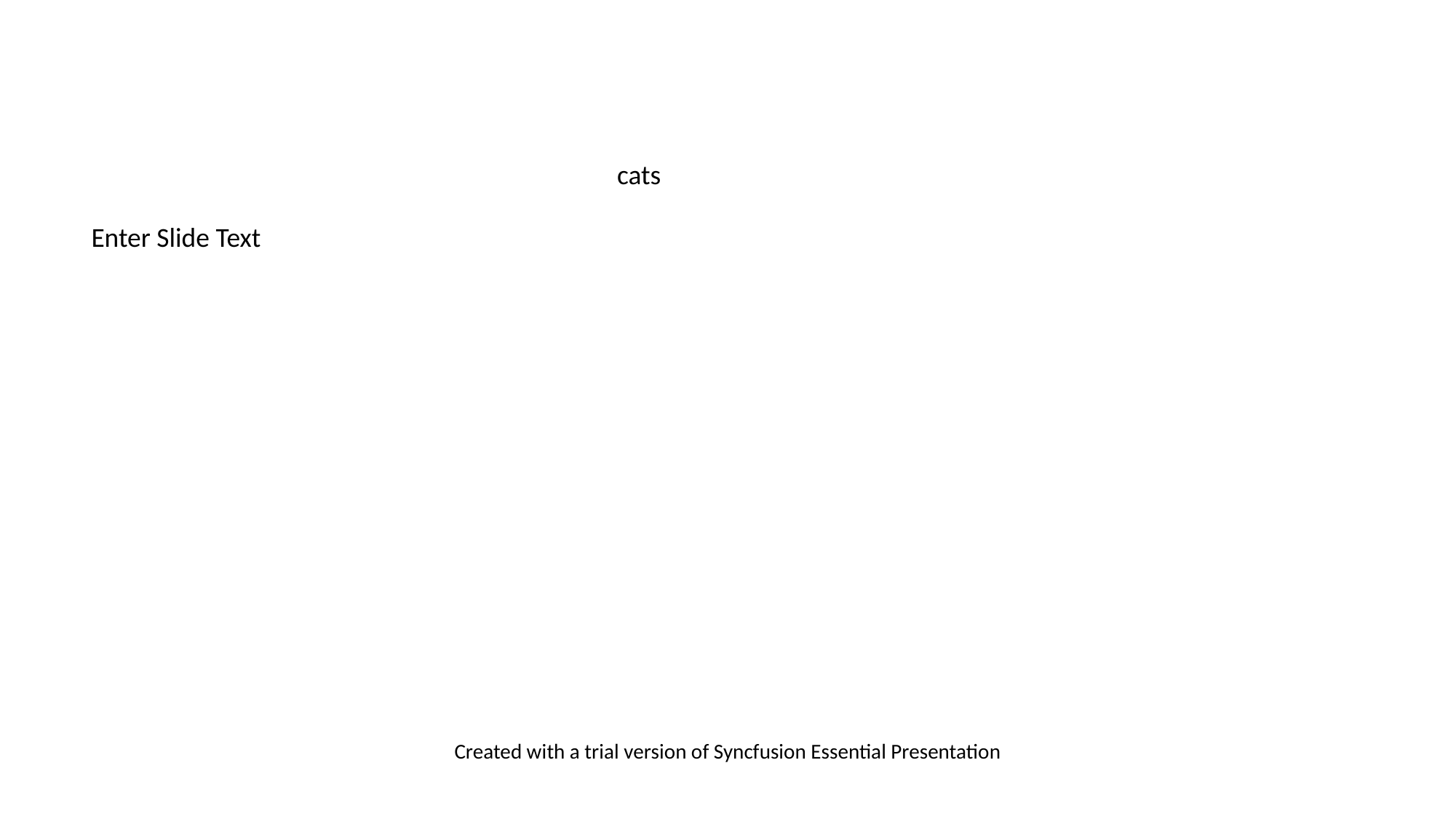

cats
Enter Slide Text
Created with a trial version of Syncfusion Essential Presentation